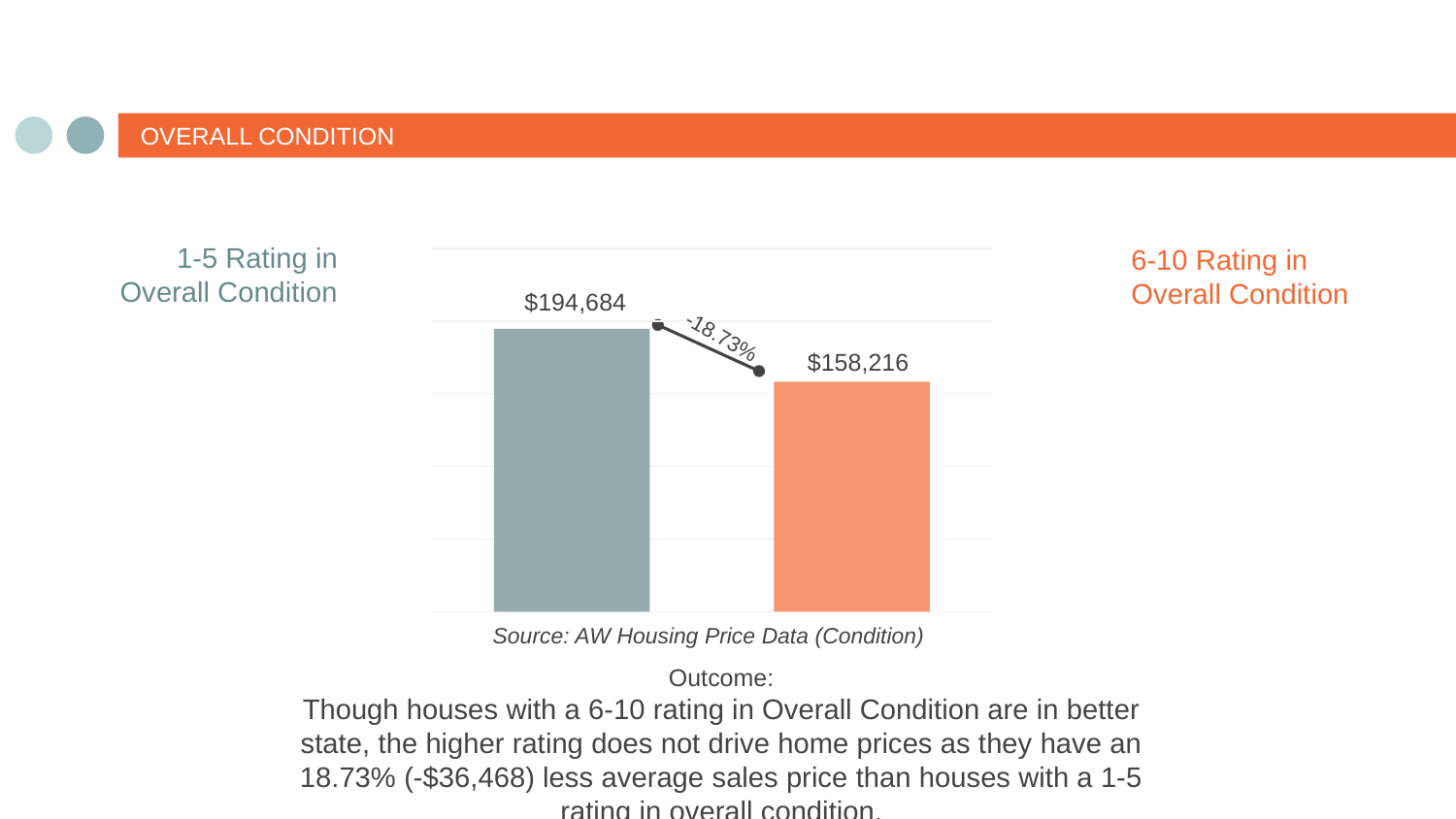

# OVERALL CONDITION

### Chart

| Category | Average Sales Price |
|---|---|
| Condition Rating 1-5 | 194684.0209020902 |
| Condition Rating 6-10 | 158216.28130671507 |
1-5 Rating in Overall Condition
6-10 Rating in Overall Condition
$194,684
-18.73%
$158,216
Source: AW Housing Price Data (Condition)
Outcome:
Though houses with a 6-10 rating in Overall Condition are in better state, the higher rating does not drive home prices as they have an 18.73% (-$36,468) less average sales price than houses with a 1-5 rating in overall condition.